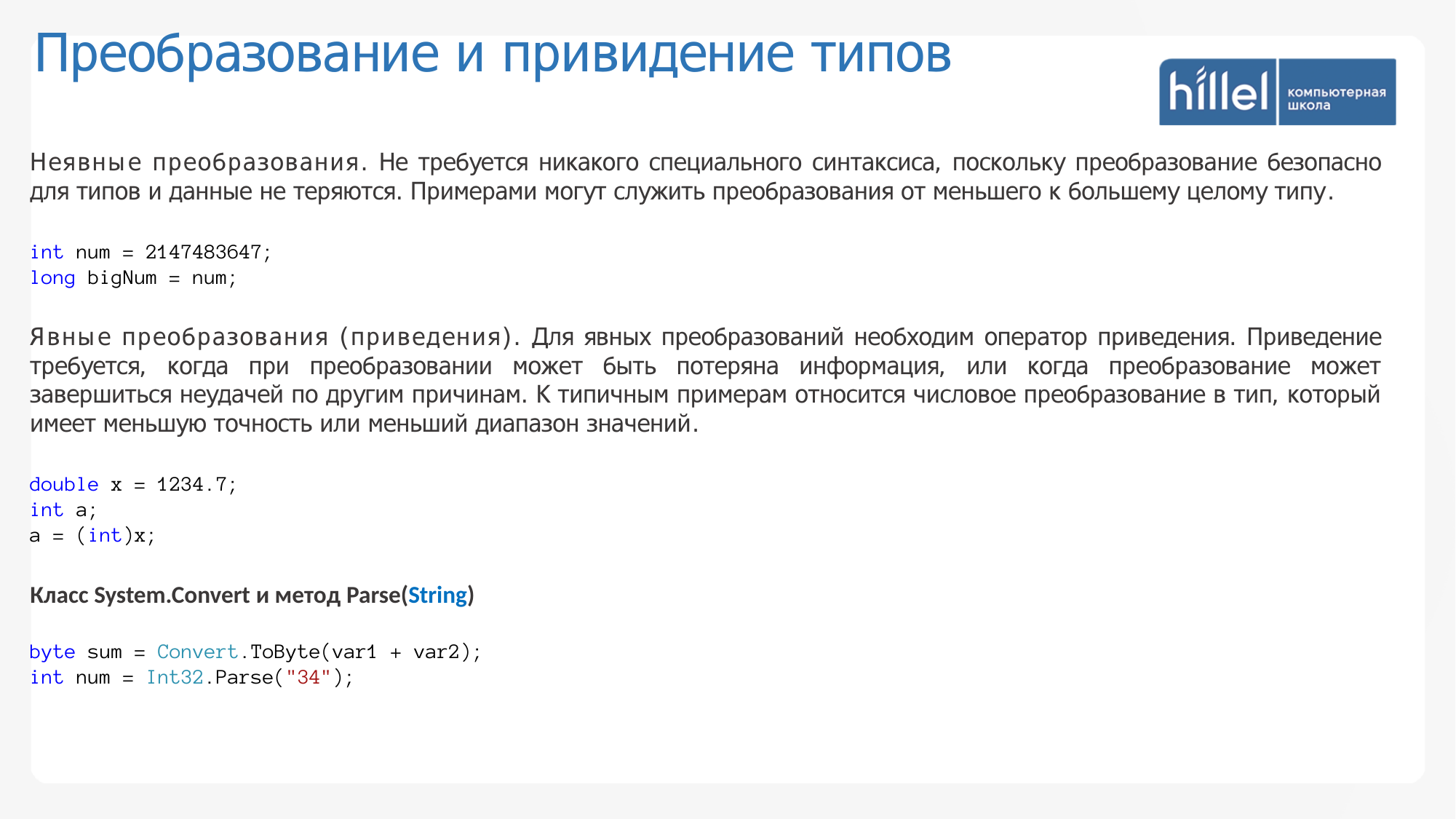

Преобразование и привидение типов
Неявные преобразования. Не требуется никакого специального синтаксиса, поскольку преобразование безопасно для типов и данные не теряются. Примерами могут служить преобразования от меньшего к большему целому типу.

int num = 2147483647;
long bigNum = num;

Явные преобразования (приведения). Для явных преобразований необходим оператор приведения. Приведение требуется, когда при преобразовании может быть потеряна информация, или когда преобразование может завершиться неудачей по другим причинам. К типичным примерам относится числовое преобразование в тип, который имеет меньшую точность или меньший диапазон значений.

double x = 1234.7;
int a;
a = (int)x;

Класс System.Convert и метод Parse(String)

byte sum = Convert.ToByte(var1 + var2);
int num = Int32.Parse("34");